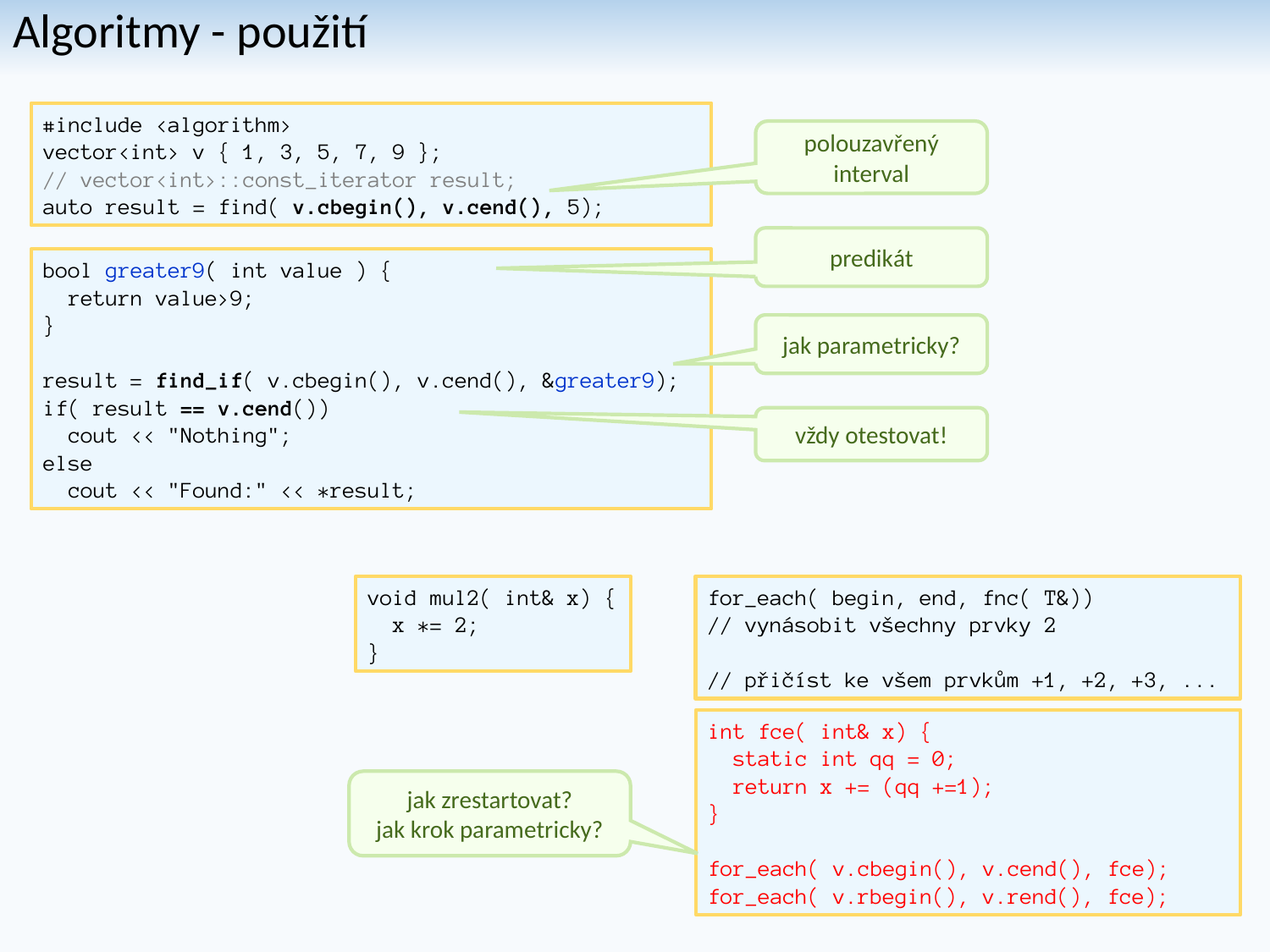

Algoritmy - použití
#include <algorithm>
vector<int> v { 1, 3, 5, 7, 9 };
// vector<int>::const_iterator result;
auto result = find( v.cbegin(), v.cend(), 5);
polouzavřený interval
predikát
bool greater9( int value ) {
  return value>9;
}

result = find_if( v.cbegin(), v.cend(), &greater9);
if( result == v.cend())
  cout << "Nothing";
else
  cout << "Found:" << *result;
jak parametricky?
vždy otestovat!
void mul2( int& x) {
  x *= 2;
}
for_each( begin, end, fnc( T&))
// vynásobit všechny prvky 2

// přičíst ke všem prvkům +1, +2, +3, ...
int fce( int& x) {
  static int qq = 0;
  return x += (qq +=1);
}

for_each( v.cbegin(), v.cend(), fce);
for_each( v.rbegin(), v.rend(), fce);
jak zrestartovat?
jak krok parametricky?